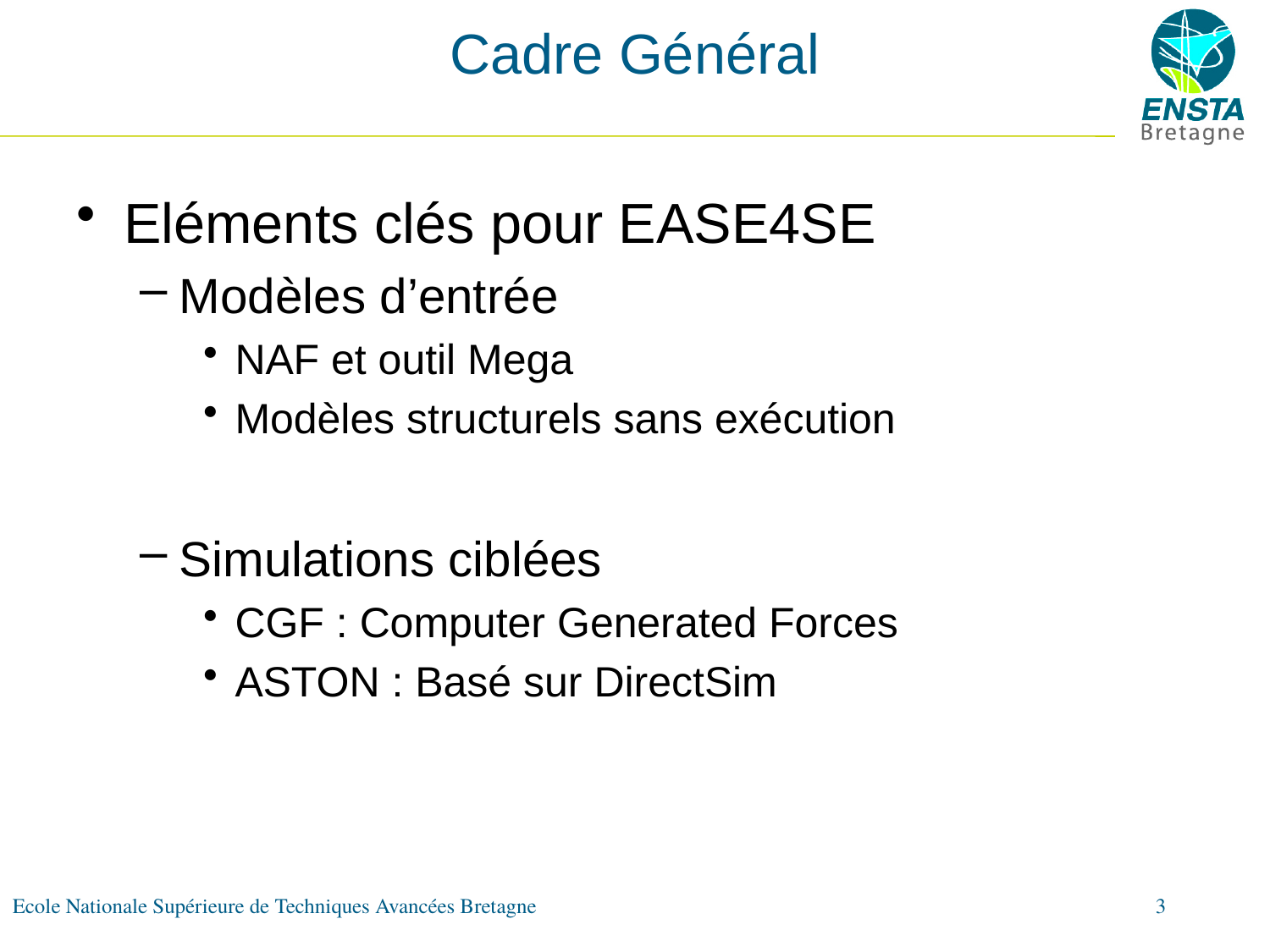

# Cadre Général
Eléments clés pour EASE4SE
Modèles d’entrée
NAF et outil Mega
Modèles structurels sans exécution

Simulations ciblées
CGF : Computer Generated Forces
ASTON : Basé sur DirectSim